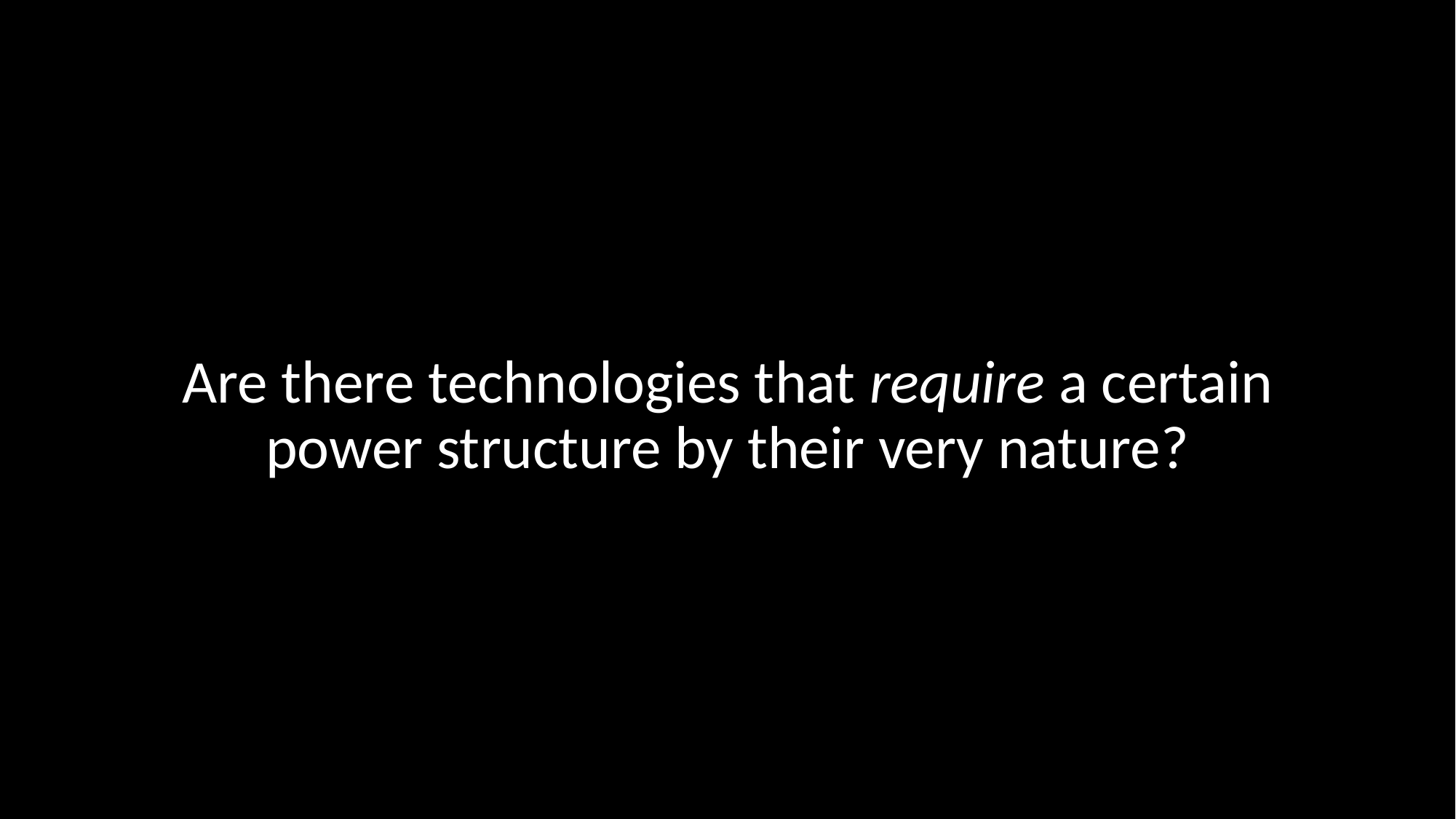

# Are there technologies that require a certain power structure by their very nature?